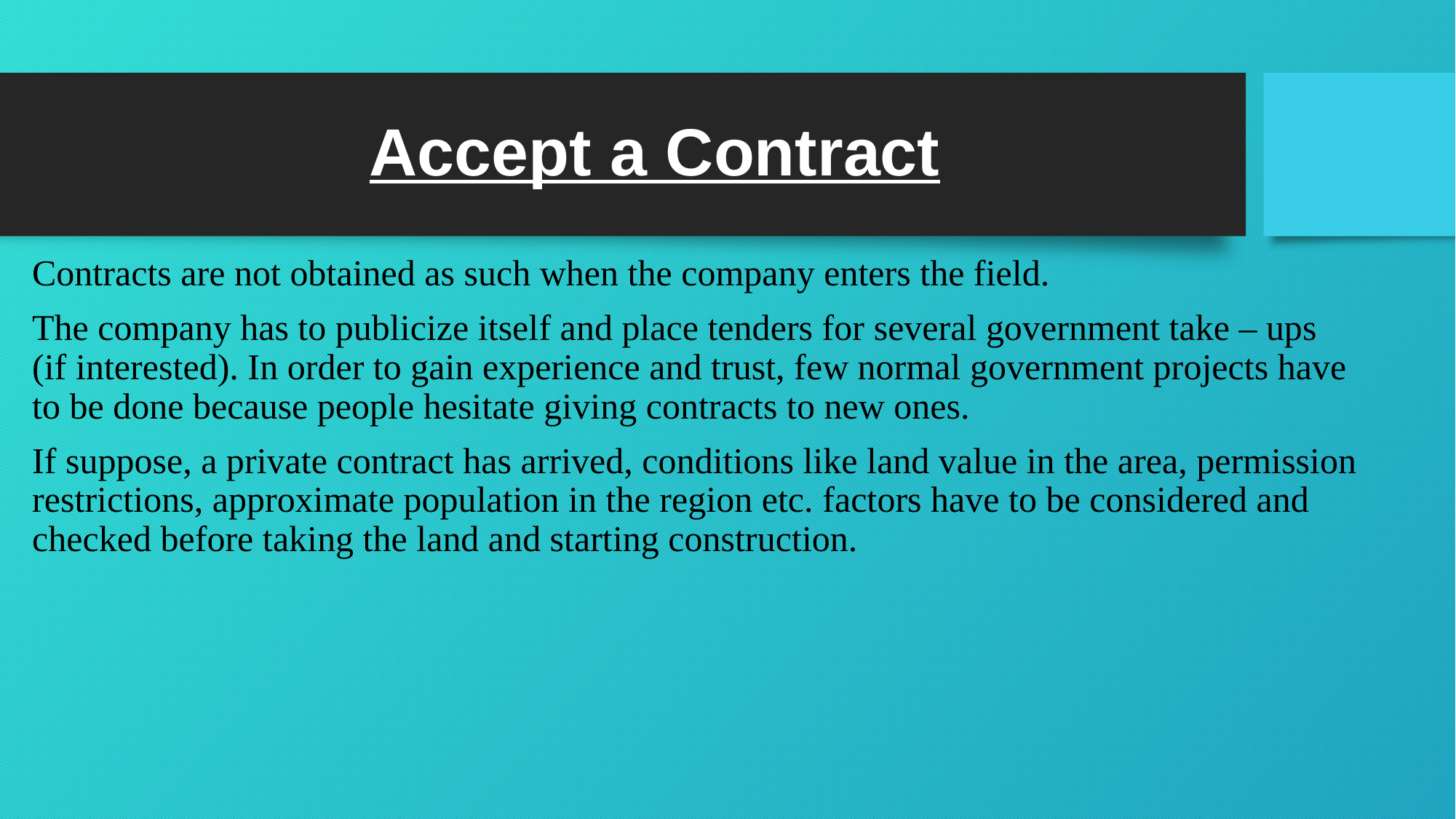

# Accept a Contract
Contracts are not obtained as such when the company enters the field.
The company has to publicize itself and place tenders for several government take – ups (if interested). In order to gain experience and trust, few normal government projects have to be done because people hesitate giving contracts to new ones.
If suppose, a private contract has arrived, conditions like land value in the area, permission restrictions, approximate population in the region etc. factors have to be considered and checked before taking the land and starting construction.